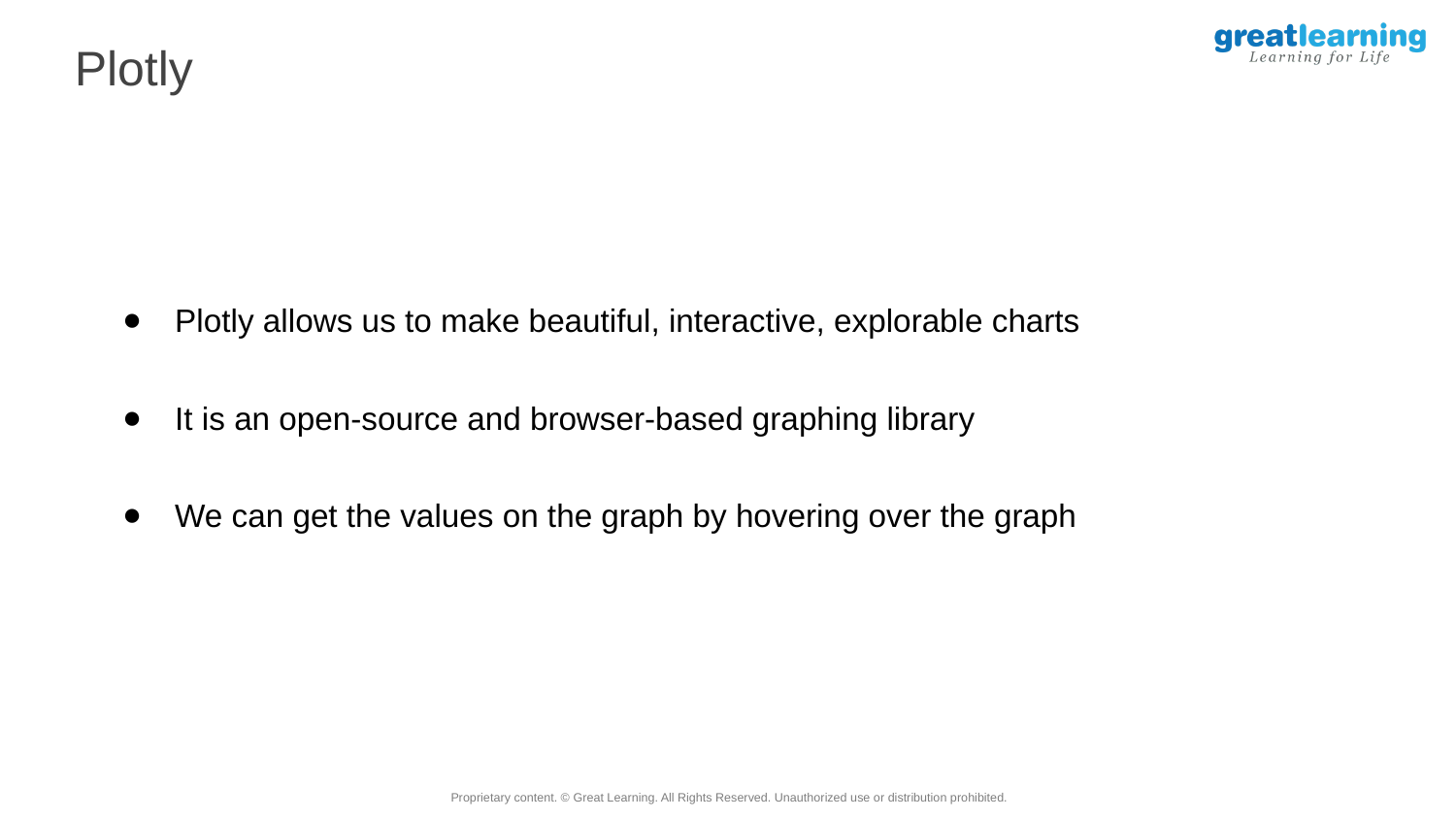

Plotly
Plotly allows us to make beautiful, interactive, explorable charts
It is an open-source and browser-based graphing library
We can get the values on the graph by hovering over the graph